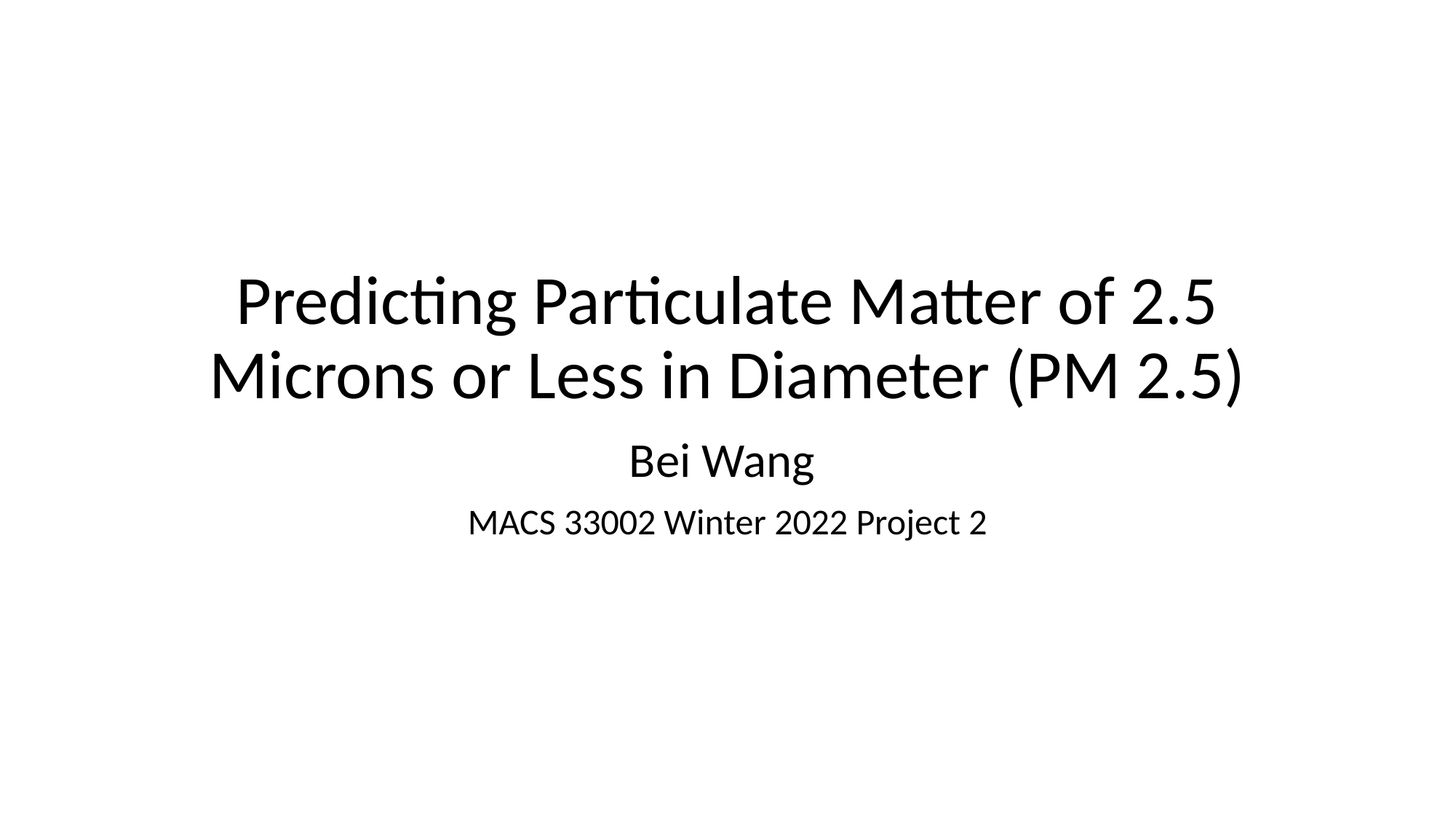

# Predicting Particulate Matter of 2.5 Microns or Less in Diameter (PM 2.5)
Bei Wang
MACS 33002 Winter 2022 Project 2